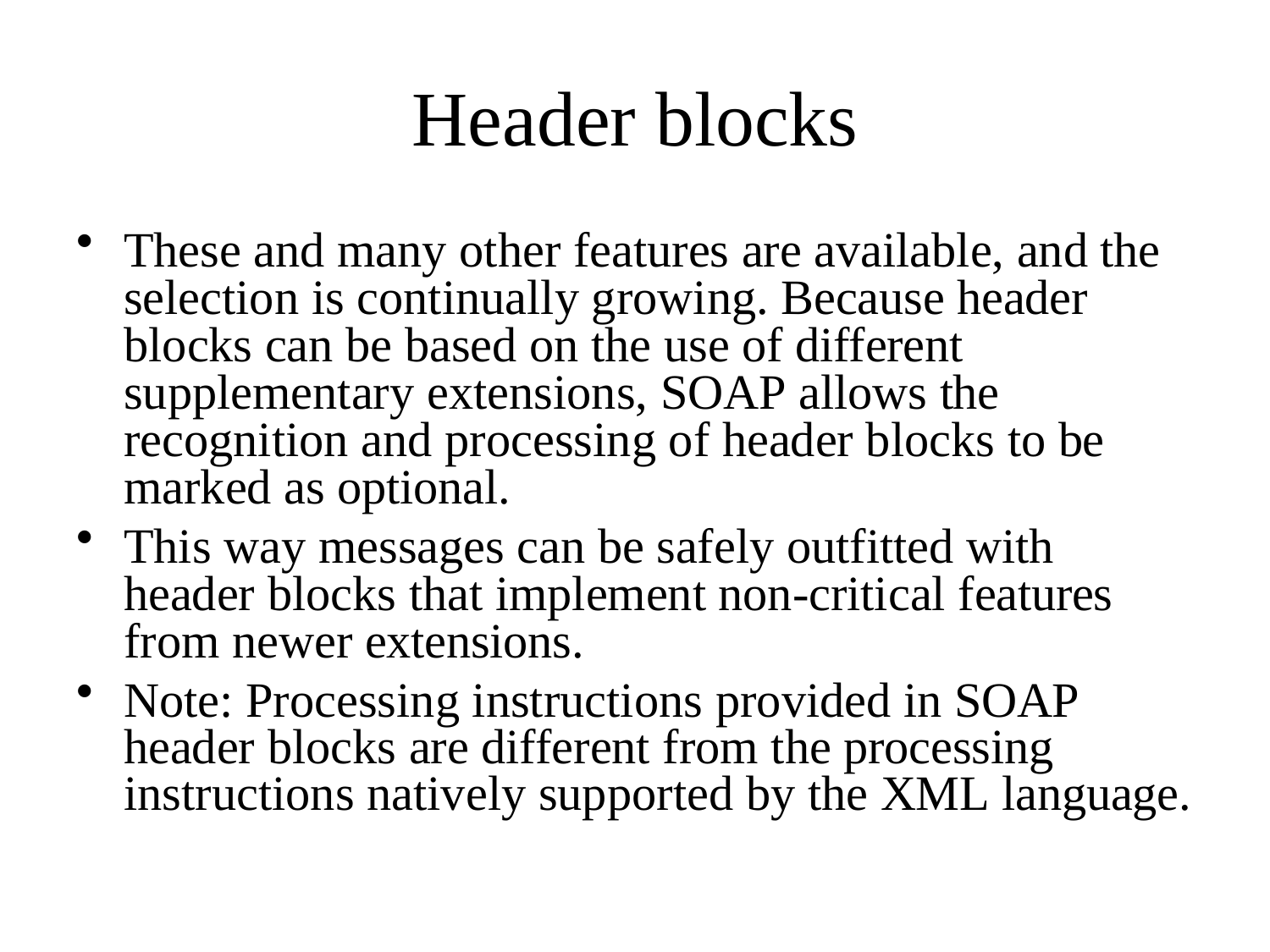

# Header blocks
These and many other features are available, and the selection is continually growing. Because header blocks can be based on the use of different supplementary extensions, SOAP allows the recognition and processing of header blocks to be marked as optional.
This way messages can be safely outfitted with header blocks that implement non-critical features from newer extensions.
Note: Processing instructions provided in SOAP header blocks are different from the processing instructions natively supported by the XML language.